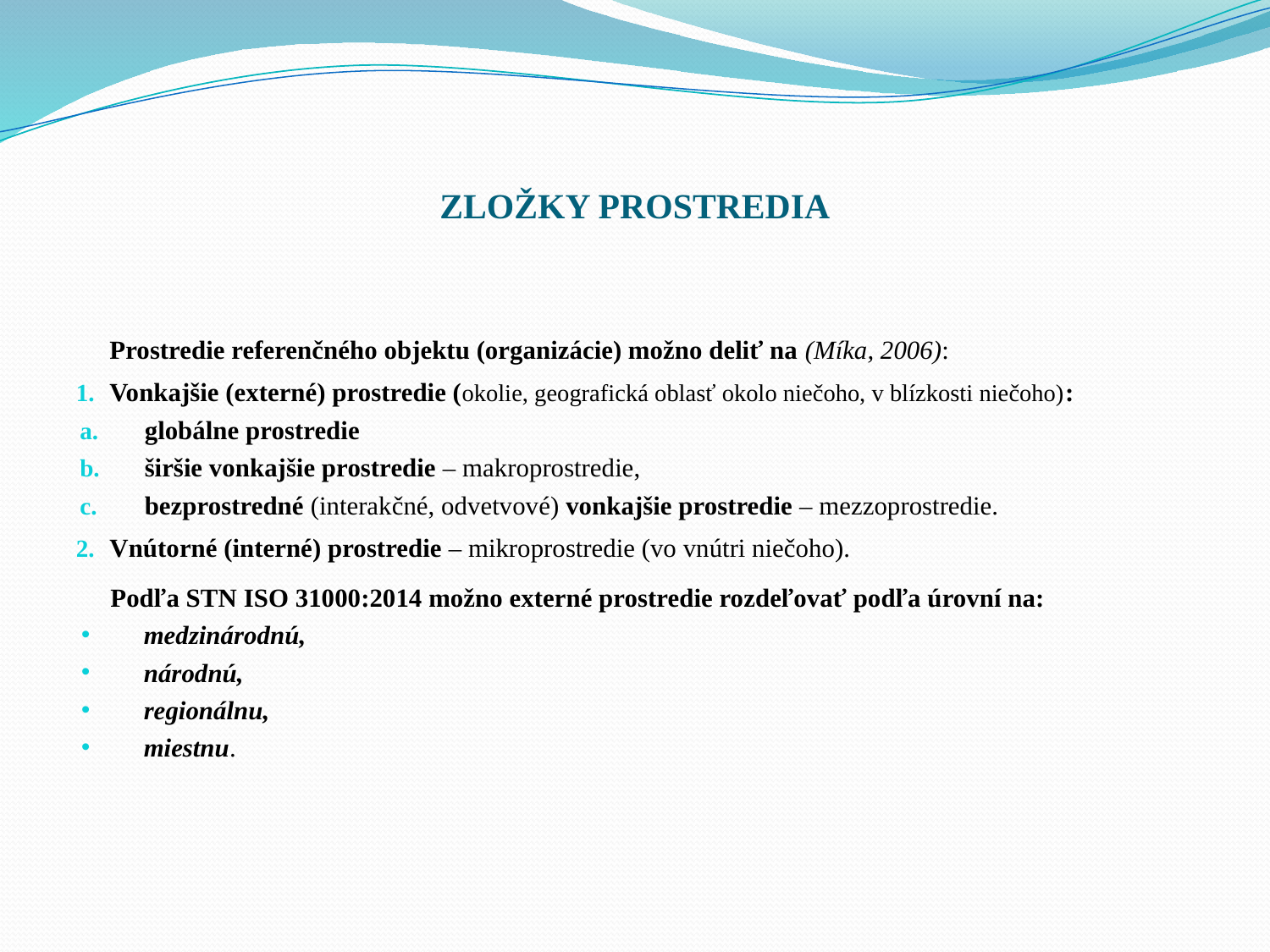

# ZLOŽKY PROSTREDIA

	Prostredie referenčného objektu (organizácie) možno deliť na (Míka, 2006):
Vonkajšie (externé) prostredie (okolie, geografická oblasť okolo niečoho, v blízkosti niečoho):
globálne prostredie
širšie vonkajšie prostredie – makroprostredie,
bezprostredné (interakčné, odvetvové) vonkajšie prostredie – mezzoprostredie.
Vnútorné (interné) prostredie – mikroprostredie (vo vnútri niečoho).
	Podľa STN ISO 31000:2014 možno externé prostredie rozdeľovať podľa úrovní na:
medzinárodnú,
národnú,
regionálnu,
miestnu.